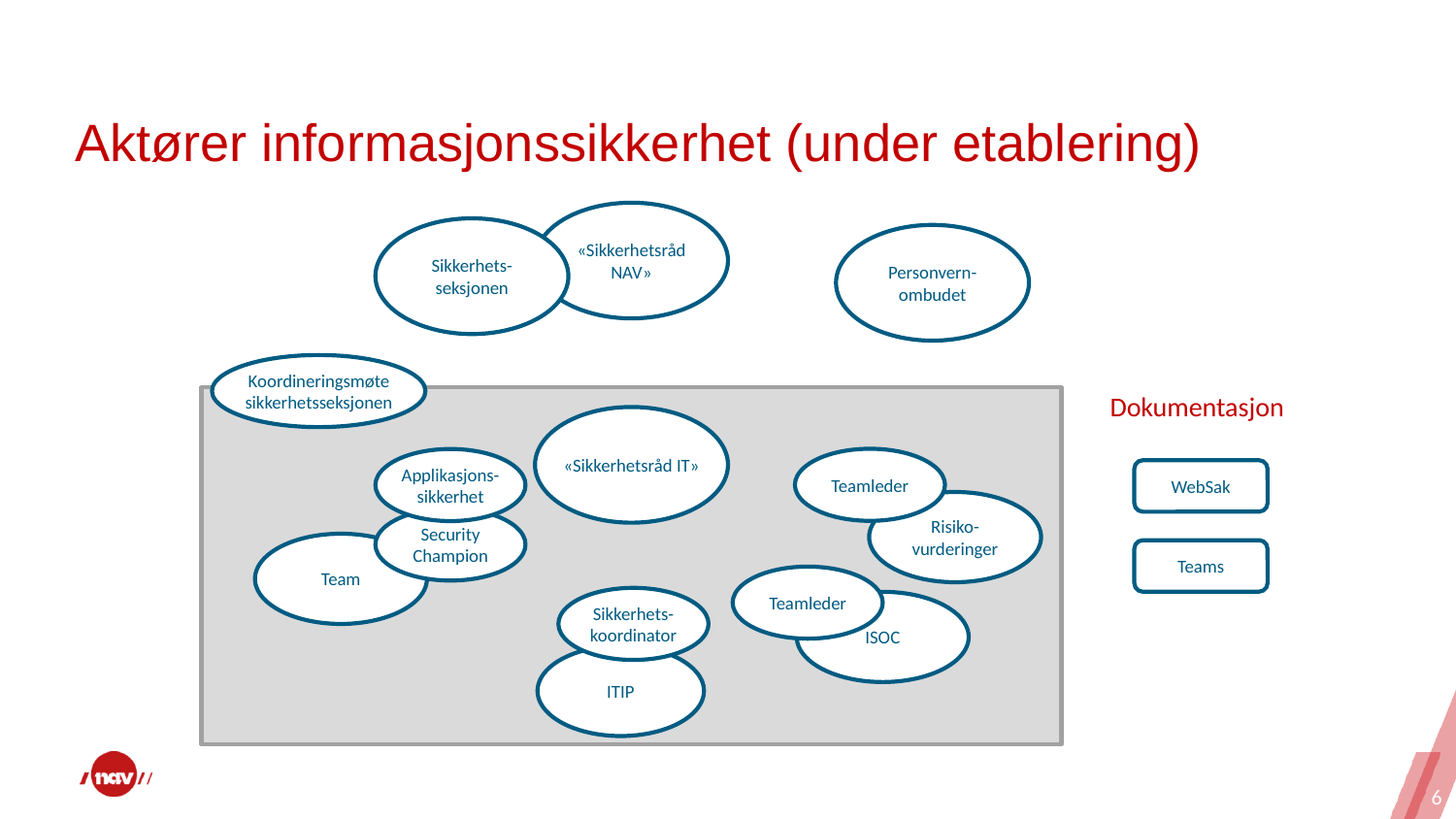

# Aktører informasjonssikkerhet (under etablering)
«Sikkerhetsråd NAV»
Sikkerhets-seksjonen
Personvern-ombudet
Koordineringsmøte sikkerhetsseksjonen
Dokumentasjon

«Sikkerhetsråd IT»
Teamleder
Applikasjons-sikkerhet
WebSak
Risiko-vurderinger
Security Champion
Team
Teams
Teamleder
Sikkerhets-koordinator
ISOC
ITIP